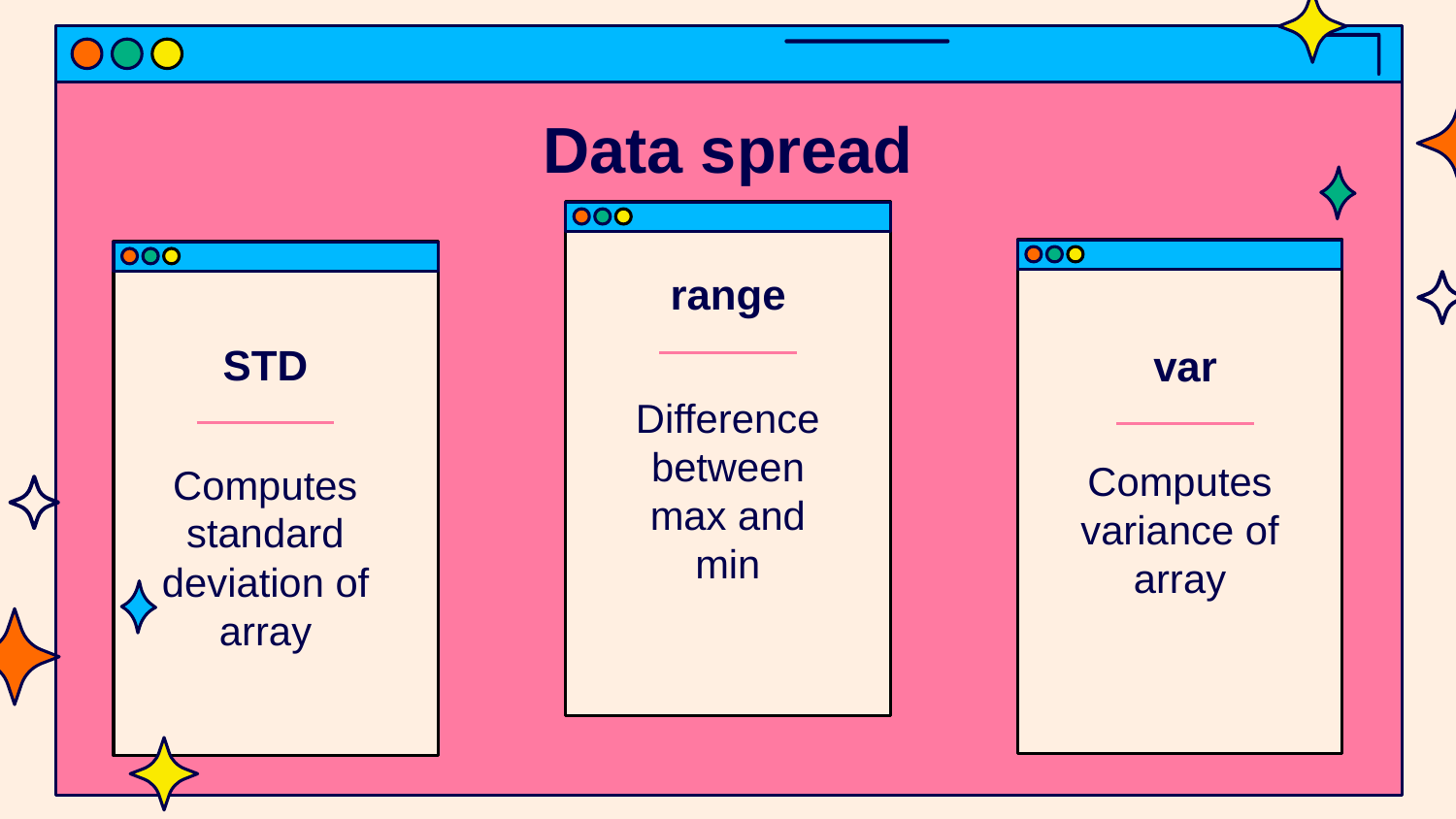

# Data spread

range

STD
var
Difference between max and min
Computes variance of array
Computes standard deviation of array